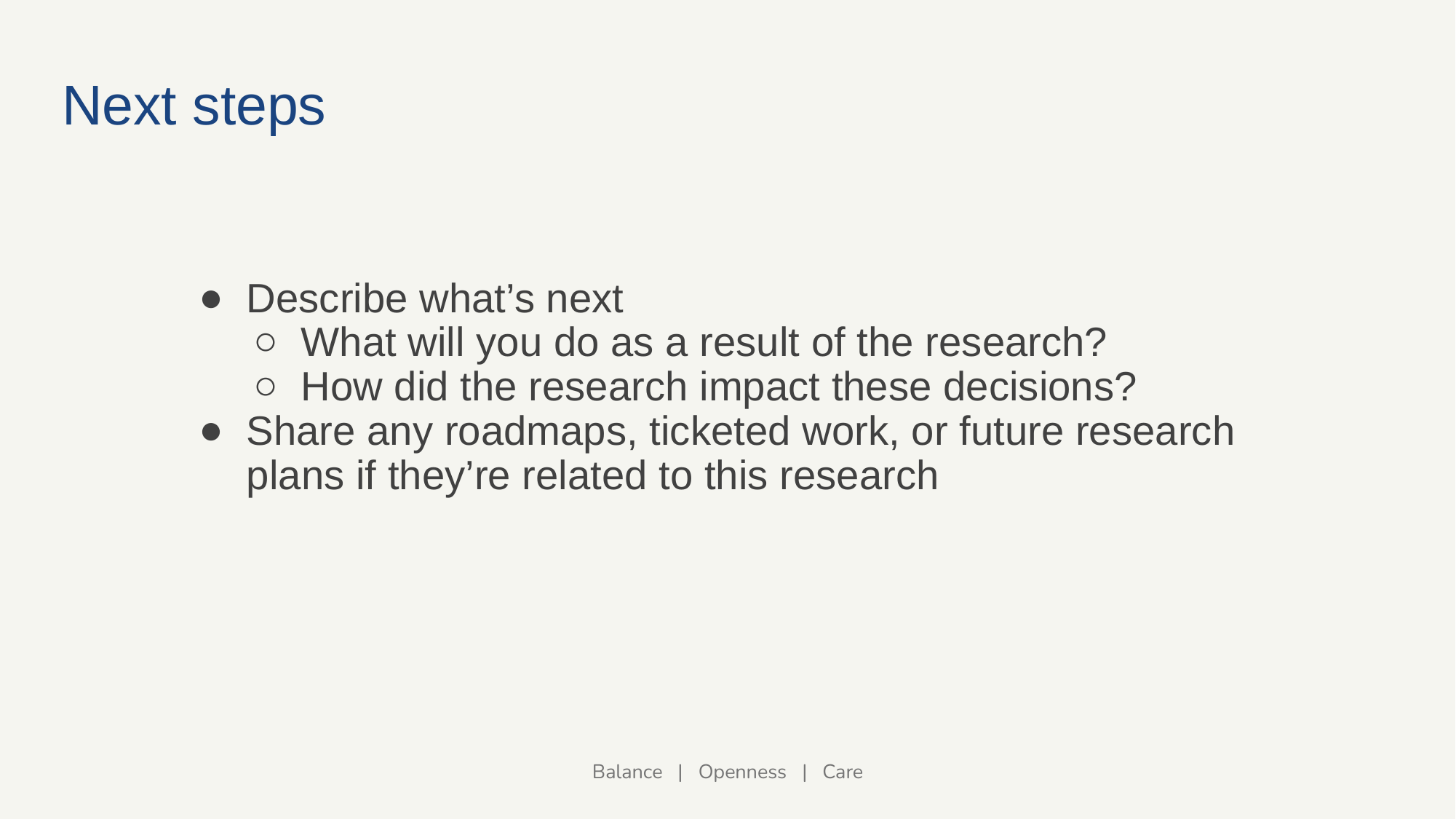

# Next steps
Describe what’s next
What will you do as a result of the research?
How did the research impact these decisions?
Share any roadmaps, ticketed work, or future research plans if they’re related to this research